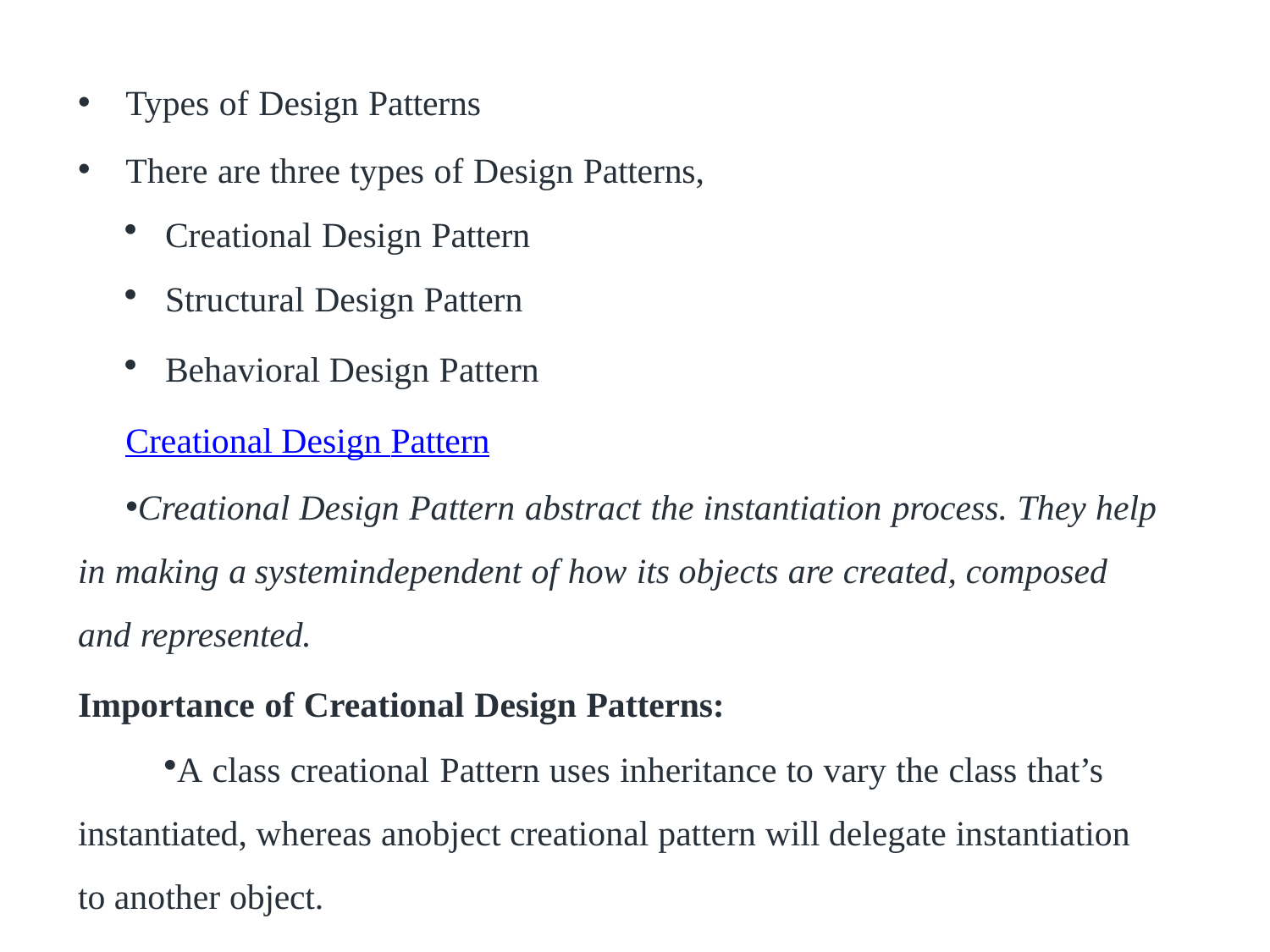

Types of Design Patterns
There are three types of Design Patterns,
Creational Design Pattern
Structural Design Pattern
Behavioral Design Pattern
Creational Design Pattern
Creational Design Pattern abstract the instantiation process. They help in making a systemindependent of how its objects are created, composed and represented.
Importance of Creational Design Patterns:
A class creational Pattern uses inheritance to vary the class that’s instantiated, whereas anobject creational pattern will delegate instantiation to another object.